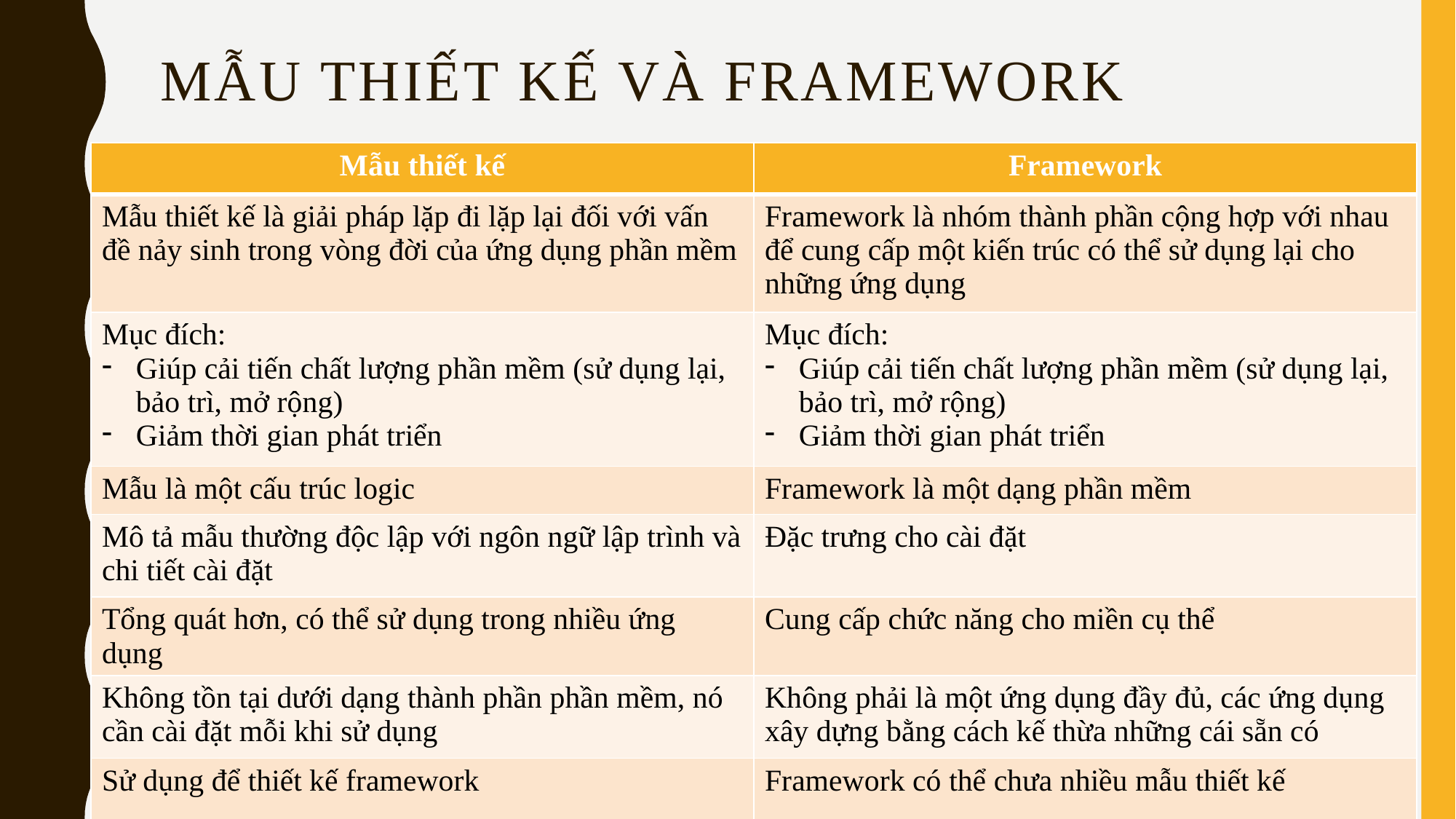

# Mẫu thiết kế và Framework
| Mẫu thiết kế | Framework |
| --- | --- |
| Mẫu thiết kế là giải pháp lặp đi lặp lại đối với vấn đề nảy sinh trong vòng đời của ứng dụng phần mềm | Framework là nhóm thành phần cộng hợp với nhau để cung cấp một kiến trúc có thể sử dụng lại cho những ứng dụng |
| Mục đích: Giúp cải tiến chất lượng phần mềm (sử dụng lại, bảo trì, mở rộng) Giảm thời gian phát triển | Mục đích: Giúp cải tiến chất lượng phần mềm (sử dụng lại, bảo trì, mở rộng) Giảm thời gian phát triển |
| Mẫu là một cấu trúc logic | Framework là một dạng phần mềm |
| Mô tả mẫu thường độc lập với ngôn ngữ lập trình và chi tiết cài đặt | Đặc trưng cho cài đặt |
| Tổng quát hơn, có thể sử dụng trong nhiều ứng dụng | Cung cấp chức năng cho miền cụ thể |
| Không tồn tại dưới dạng thành phần phần mềm, nó cần cài đặt mỗi khi sử dụng | Không phải là một ứng dụng đầy đủ, các ứng dụng xây dựng bằng cách kế thừa những cái sẵn có |
| Sử dụng để thiết kế framework | Framework có thể chưa nhiều mẫu thiết kế |